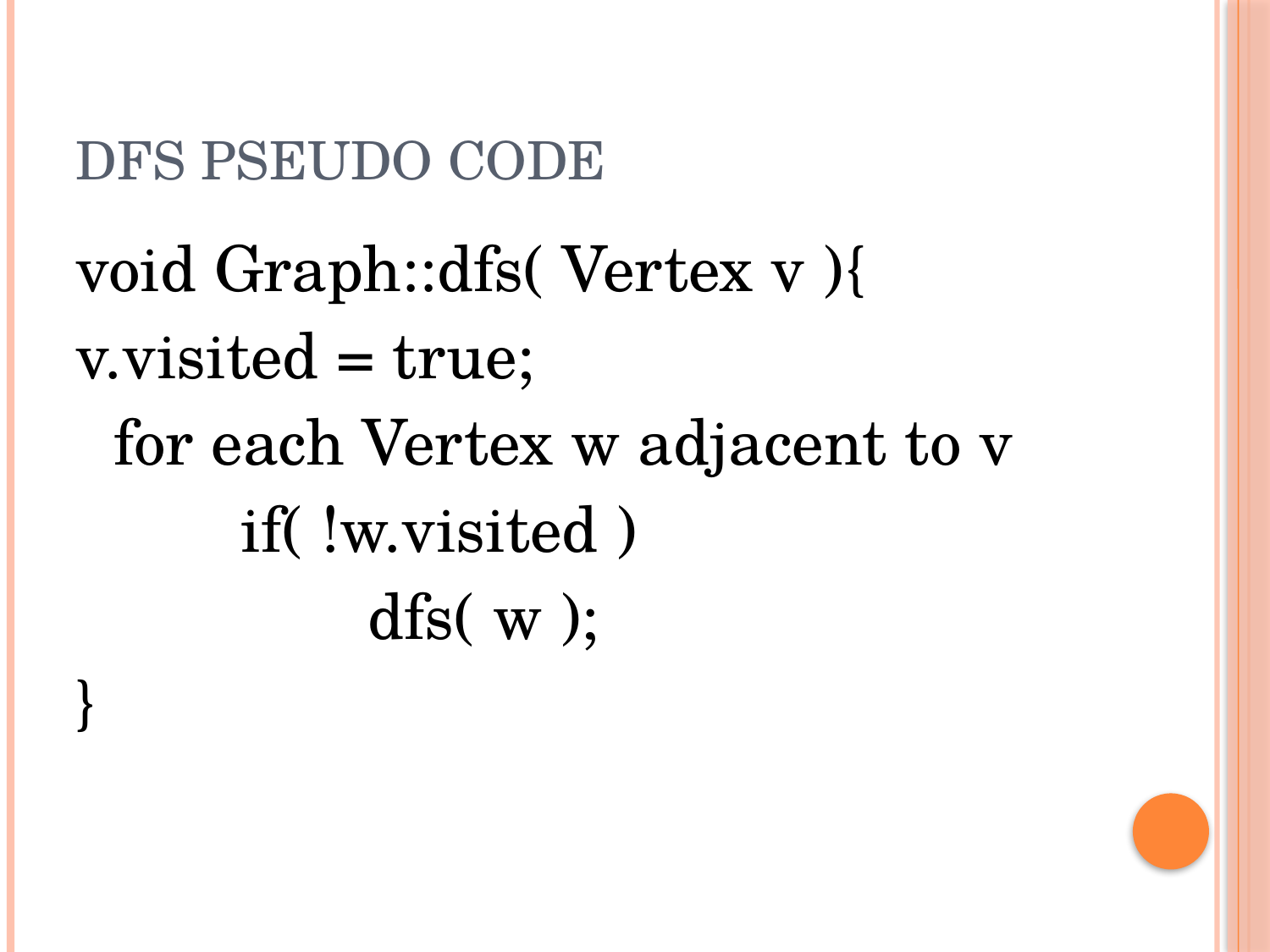

# DFS pseudo code
void Graph::dfs( Vertex v ){
v.visited = true;
	for each Vertex w adjacent to v
		if( !w.visited )
			dfs( w );
}